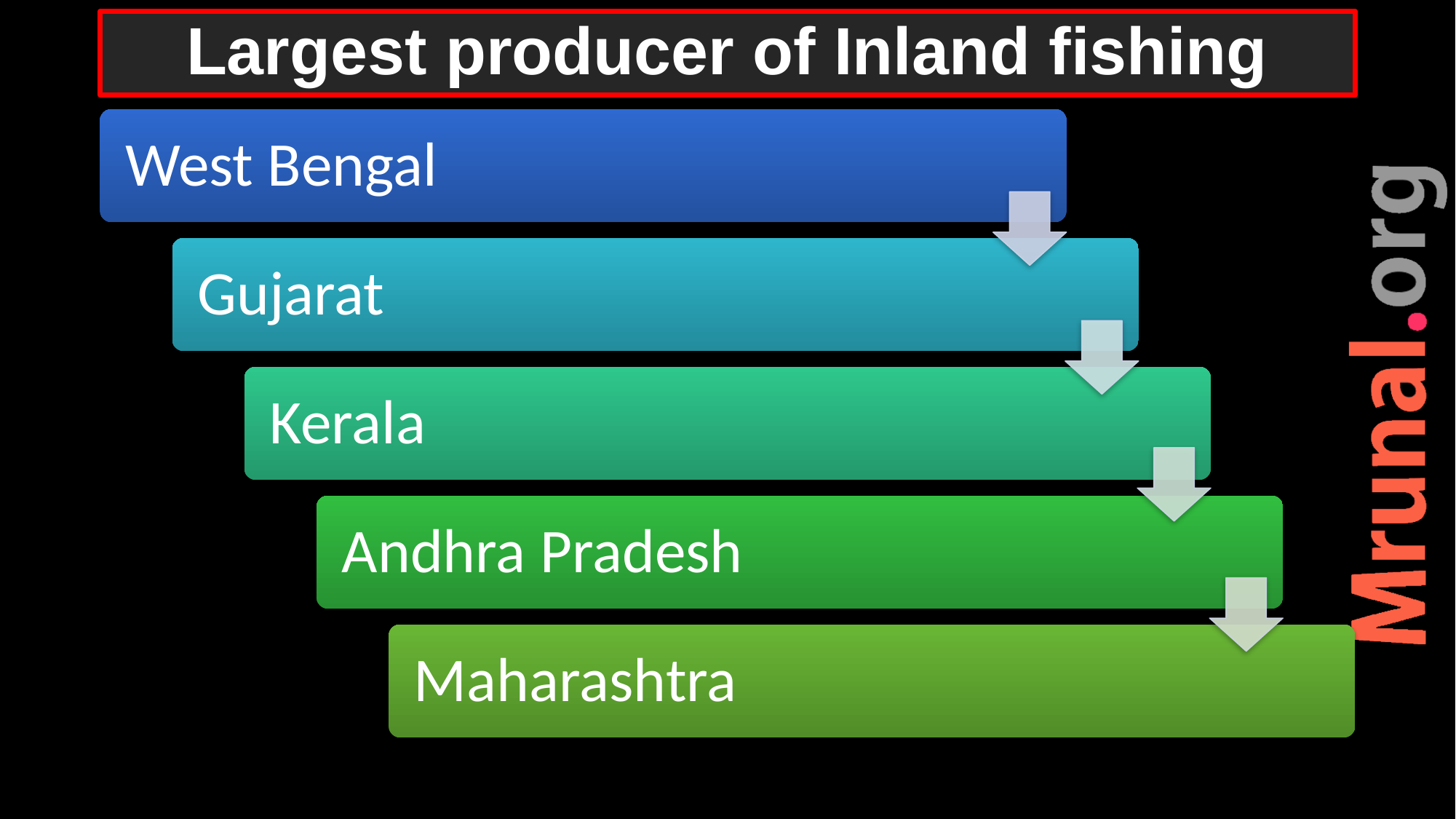

# Largest producer of Inland fishing
West Bengal
Gujarat
Kerala
Andhra Pradesh
Maharashtra